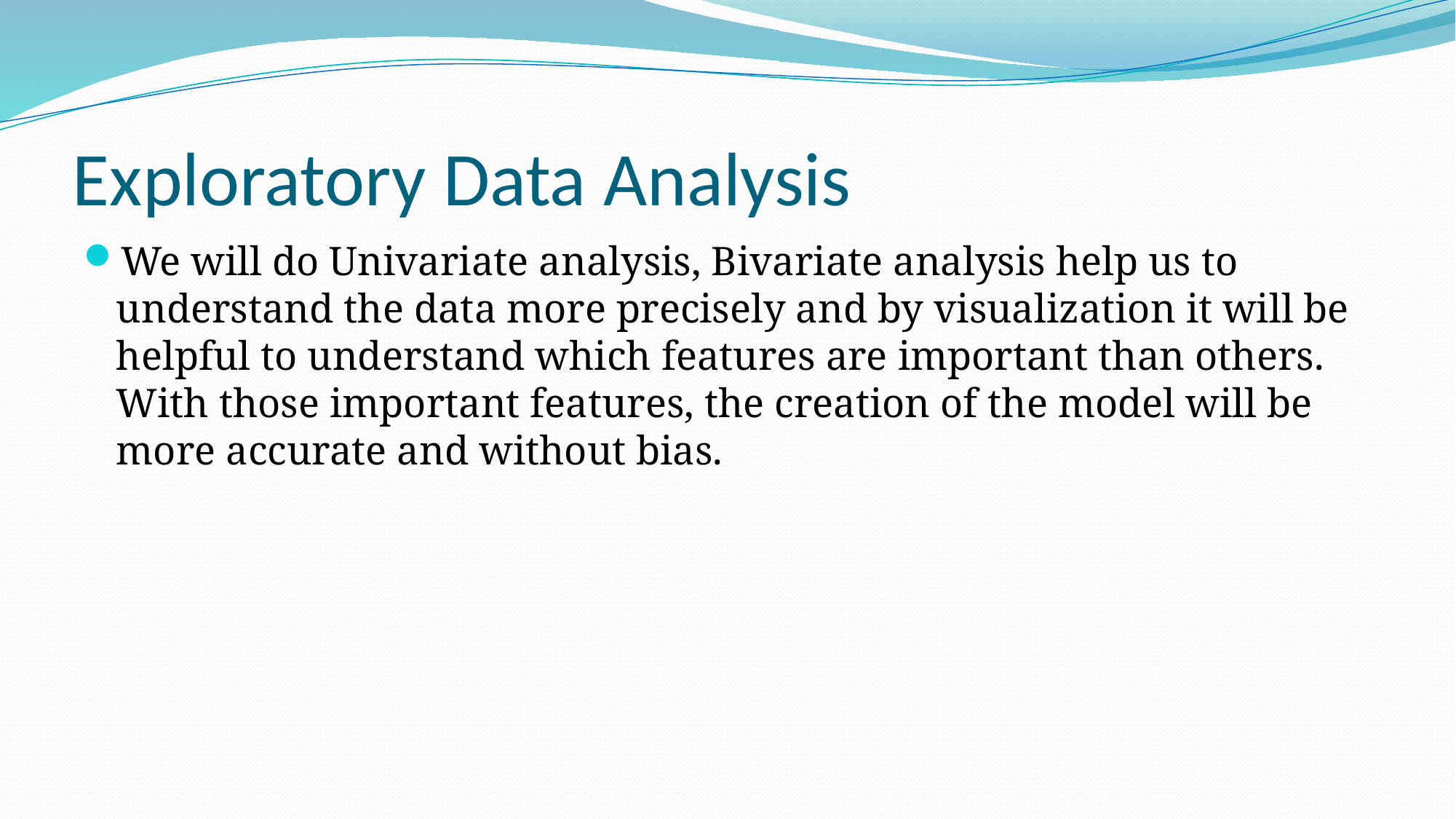

# Exploratory Data Analysis
We will do Univariate analysis, Bivariate analysis help us to understand the data more precisely and by visualization it will be helpful to understand which features are important than others. With those important features, the creation of the model will be more accurate and without bias.